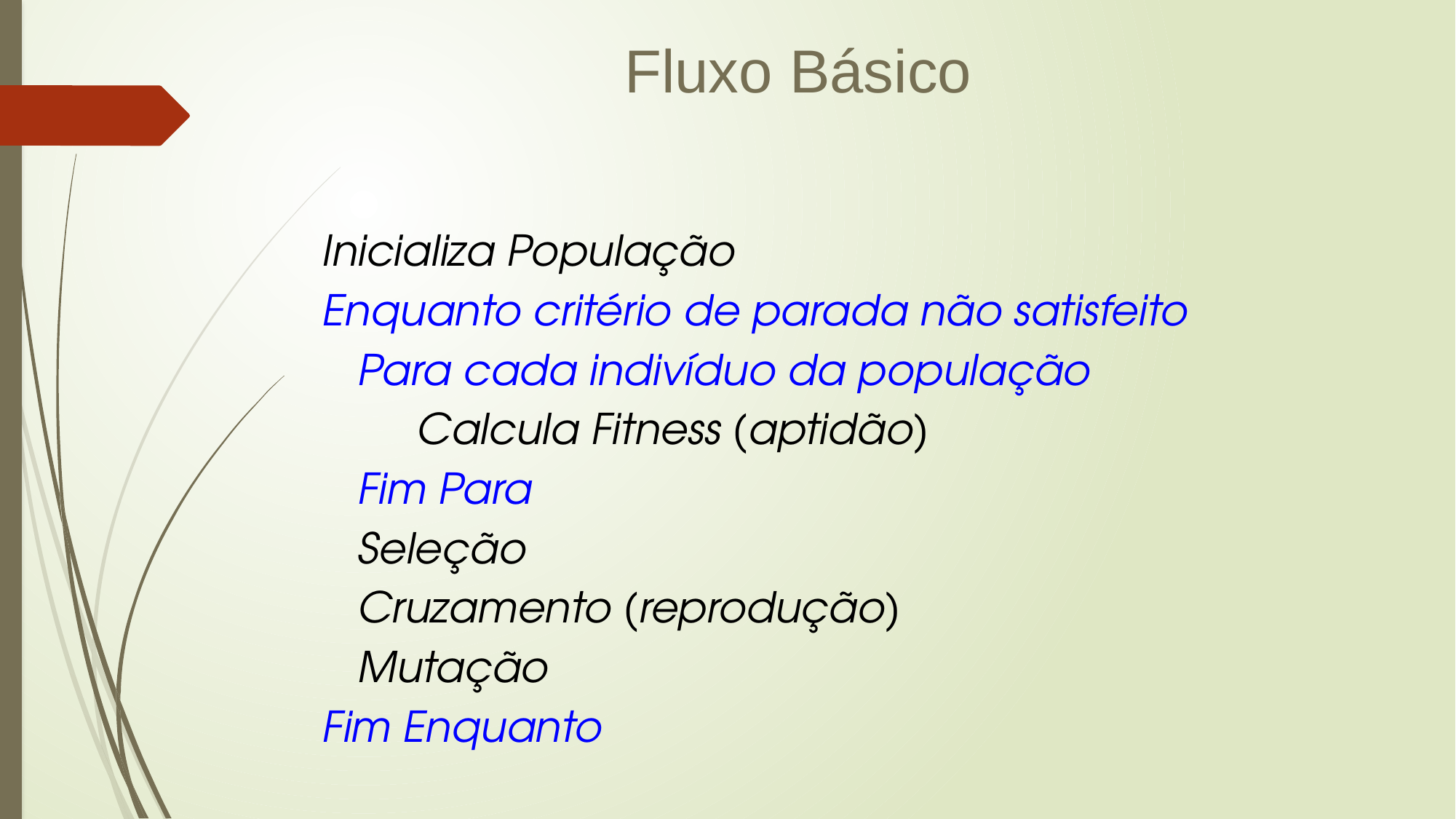

Fluxo Básico
Inicializa População
Enquanto critério de parada não satisfeito
   Para cada indivíduo da população
        Calcula Fitness (aptidão)
   Fim Para
   Seleção
   Cruzamento (reprodução)
   Mutação
Fim Enquanto